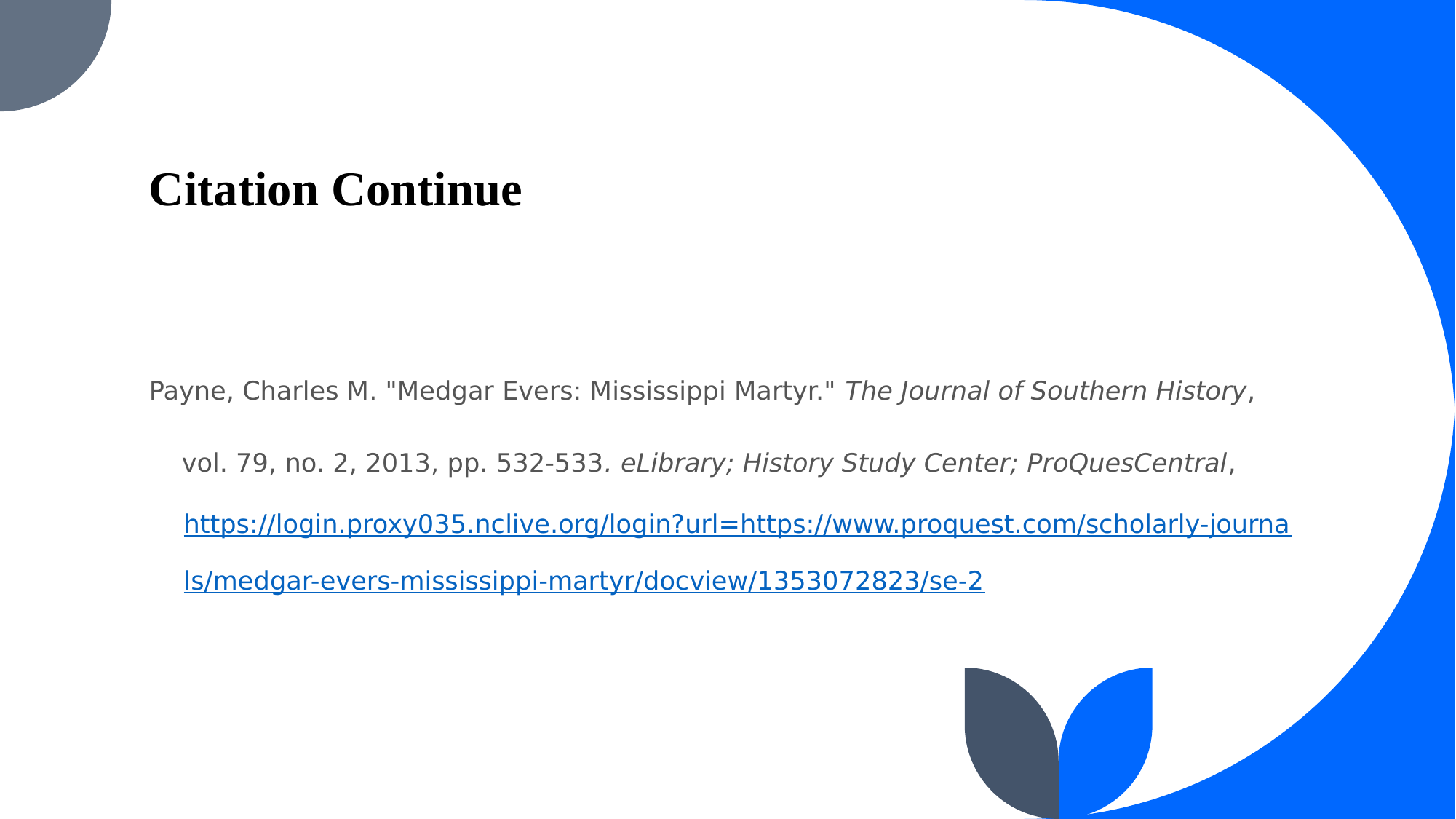

# Citation Continue

Payne, Charles M. "Medgar Evers: Mississippi Martyr." The Journal of Southern History,
    vol. 79, no. 2, 2013, pp. 532-533. eLibrary; History Study Center; ProQuesCentral, https://login.proxy035.nclive.org/login?url=https://www.proquest.com/scholarly-journals/medgar-evers-mississippi-martyr/docview/1353072823/se-2